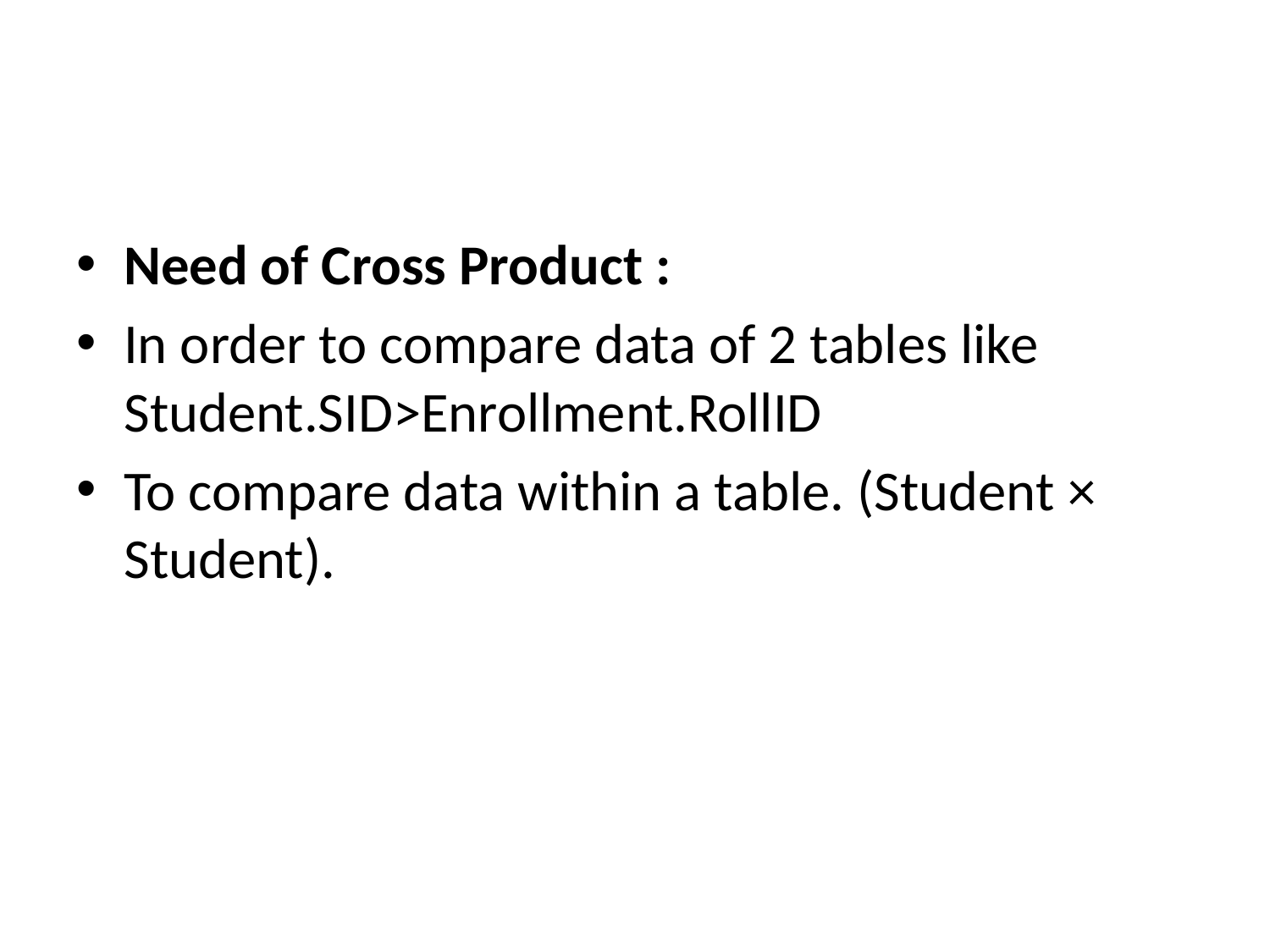

#
Need of Cross Product :
In order to compare data of 2 tables like Student.SID>Enrollment.RollID
To compare data within a table. (Student × Student).